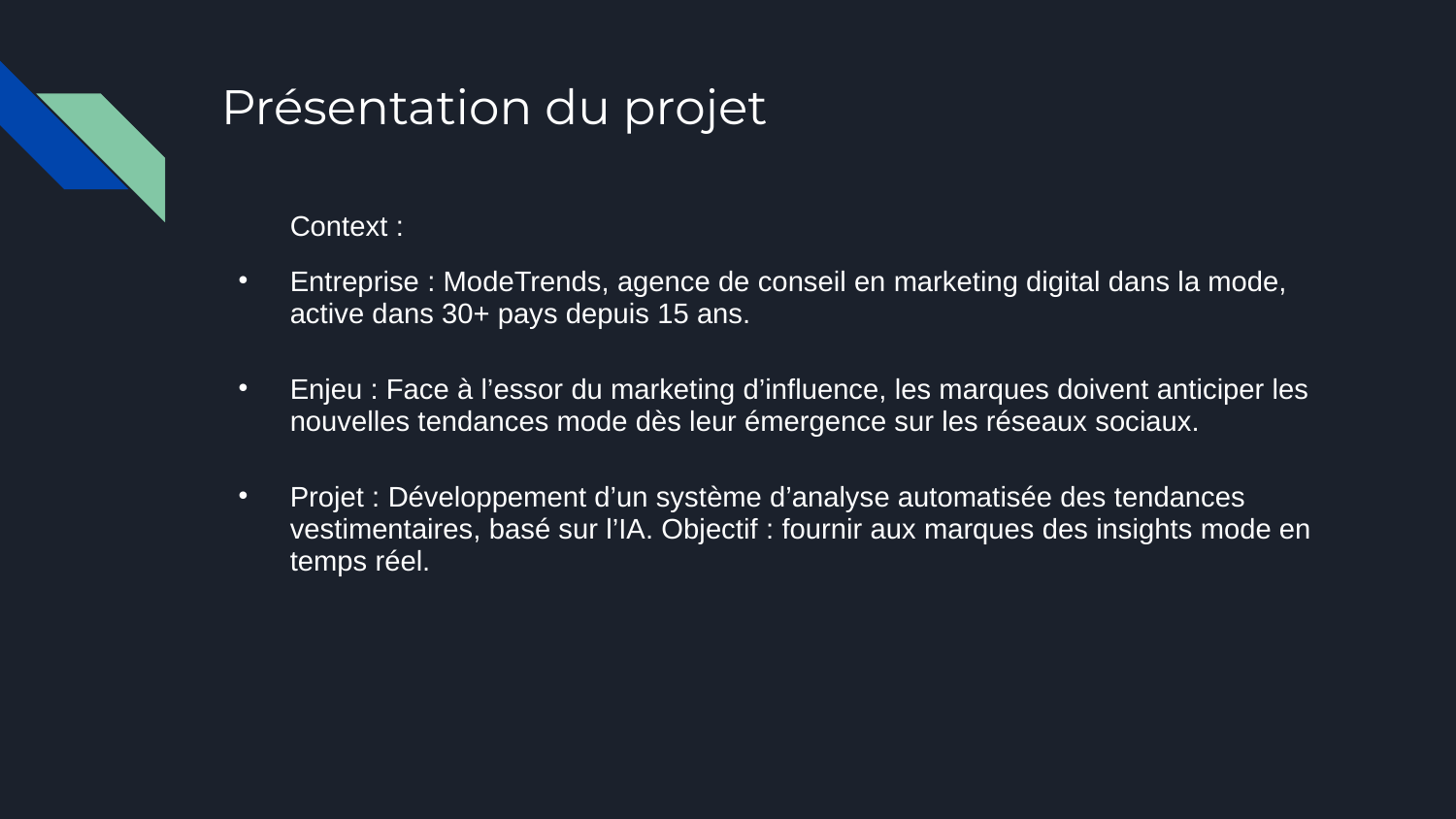

# Présentation du projet
Context :
Entreprise : ModeTrends, agence de conseil en marketing digital dans la mode, active dans 30+ pays depuis 15 ans.
Enjeu : Face à l’essor du marketing d’influence, les marques doivent anticiper les nouvelles tendances mode dès leur émergence sur les réseaux sociaux.
Projet : Développement d’un système d’analyse automatisée des tendances vestimentaires, basé sur l’IA. Objectif : fournir aux marques des insights mode en temps réel.